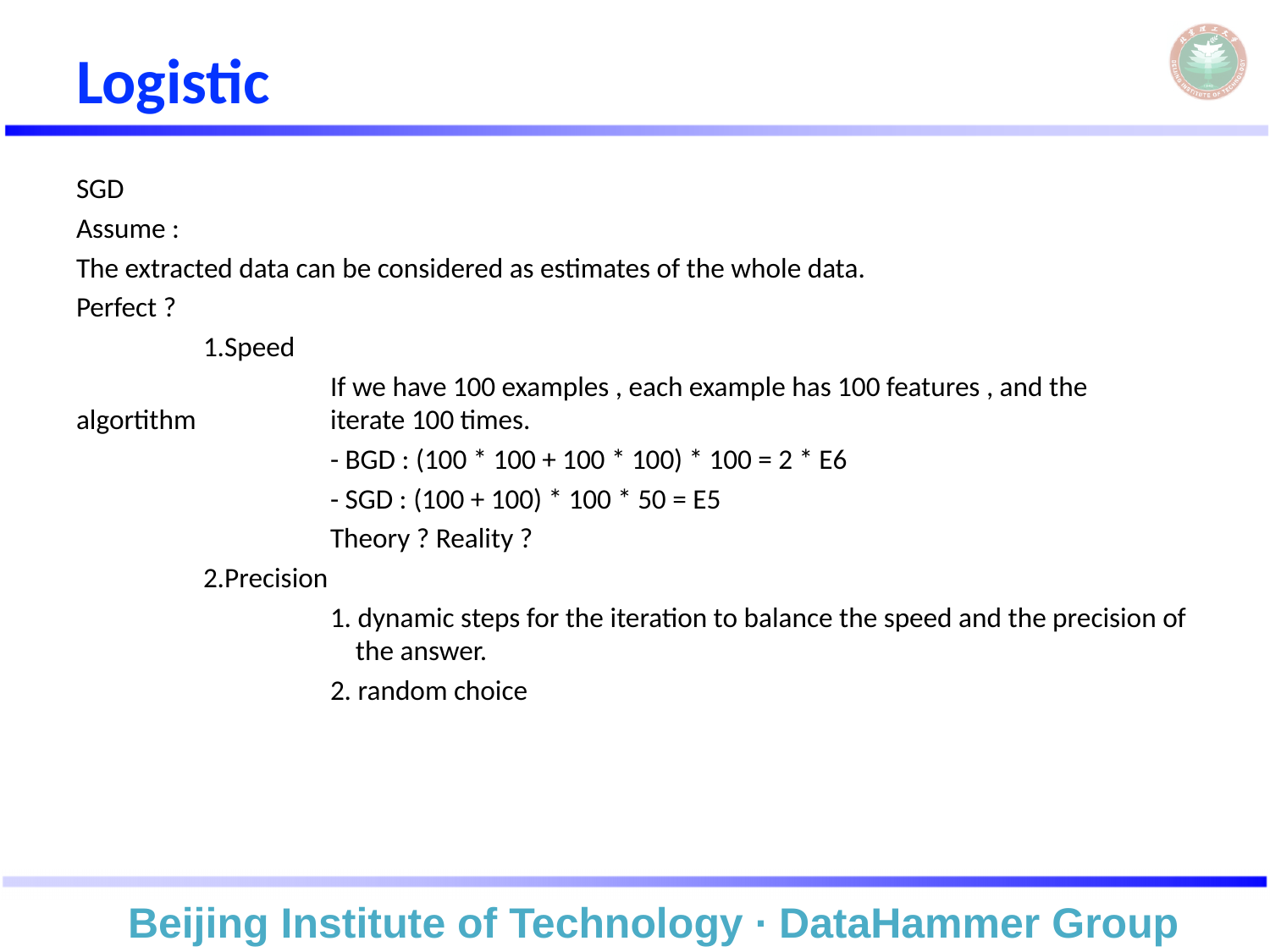

# Logistic
SGD
Assume :
The extracted data can be considered as estimates of the whole data.
Perfect ?
	1.Speed
		If we have 100 examples , each example has 100 features , and the algortithm 		iterate 100 times.
		- BGD : (100 * 100 + 100 * 100) * 100 = 2 * E6
		- SGD : (100 + 100) * 100 * 50 = E5
		Theory ? Reality ?
	2.Precision
		1. dynamic steps for the iteration to balance the speed and the precision of 		    the answer.
		2. random choice